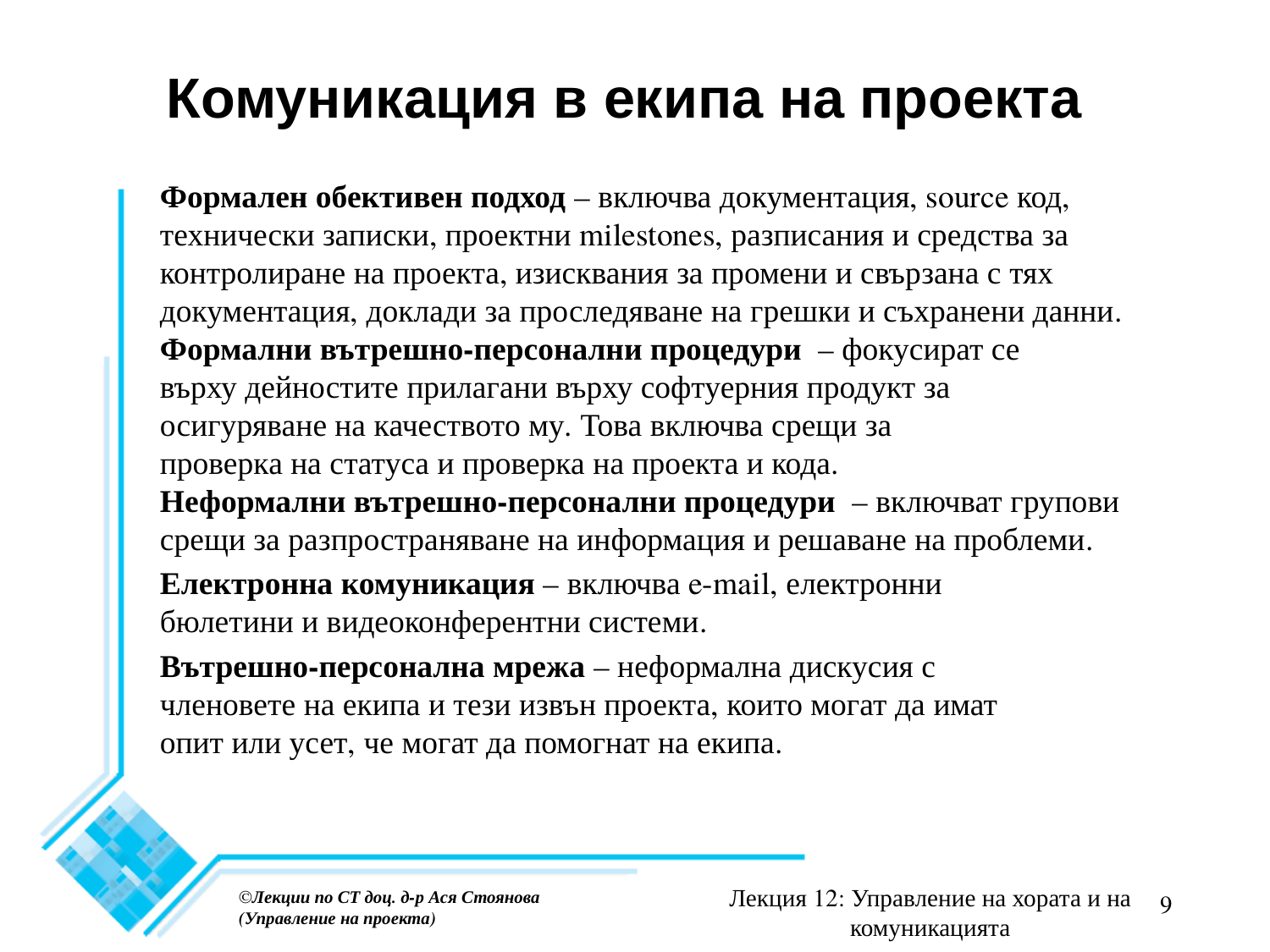

# Комуникация в екипа на проекта
Формален обективен подход – включва документация, source код, технически записки, проектни milestones, разписания и средства за контролиране на проекта, изисквания за промени и свързана с тях документация, доклади за проследяване на грешки и съхранени данни.
Формални вътрешно-персонални процедури  – фокусират се
върху дейностите прилагани върху софтуерния продукт за
осигуряване на качеството му. Това включва срещи за
проверка на статуса и проверка на проекта и кода.
Неформални вътрешно-персонални процедури  – включват групови срещи за разпространяване на информация и решаване на проблеми.
Електронна комуникация – включва e-mail, електронни
бюлетини и видеоконферентни системи.
Вътрешно-персонална мрежа – неформална дискусия с
членовете на екипа и тези извън проекта, които могат да имат
опит или усет, че могат да помогнат на екипа.
Лекция 12: Управление на хората и на комуникацията
©Лекции по СТ доц. д-р Ася Стоянова
(Управление на проекта)

9